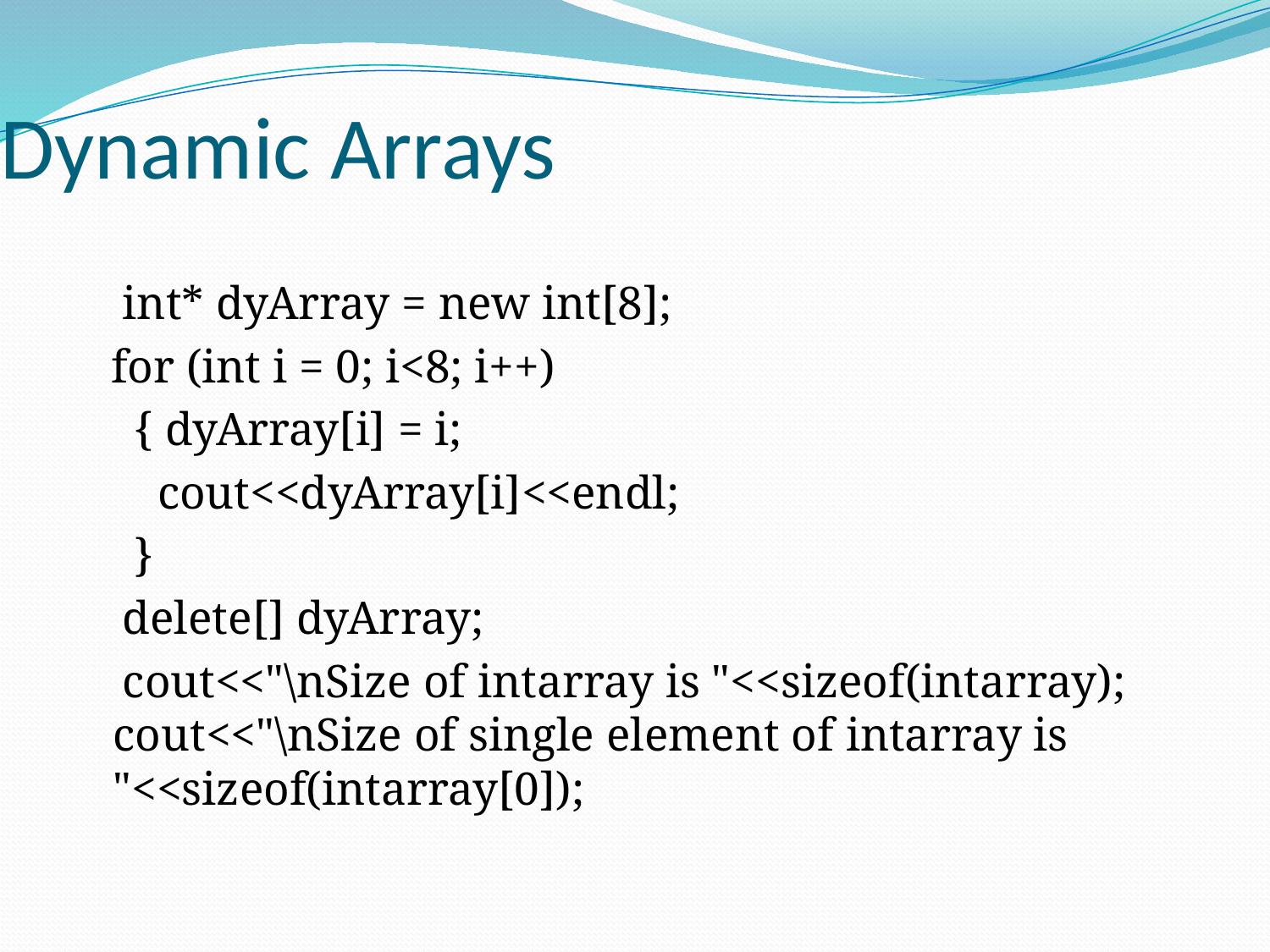

Dynamic Arrays
    int* dyArray = new int[8];
   for (int i = 0; i<8; i++)
     { dyArray[i] = i;
       cout<<dyArray[i]<<endl;
     }
    delete[] dyArray;
    cout<<"\nSize of intarray is "<<sizeof(intarray); cout<<"\nSize of single element of intarray is "<<sizeof(intarray[0]);